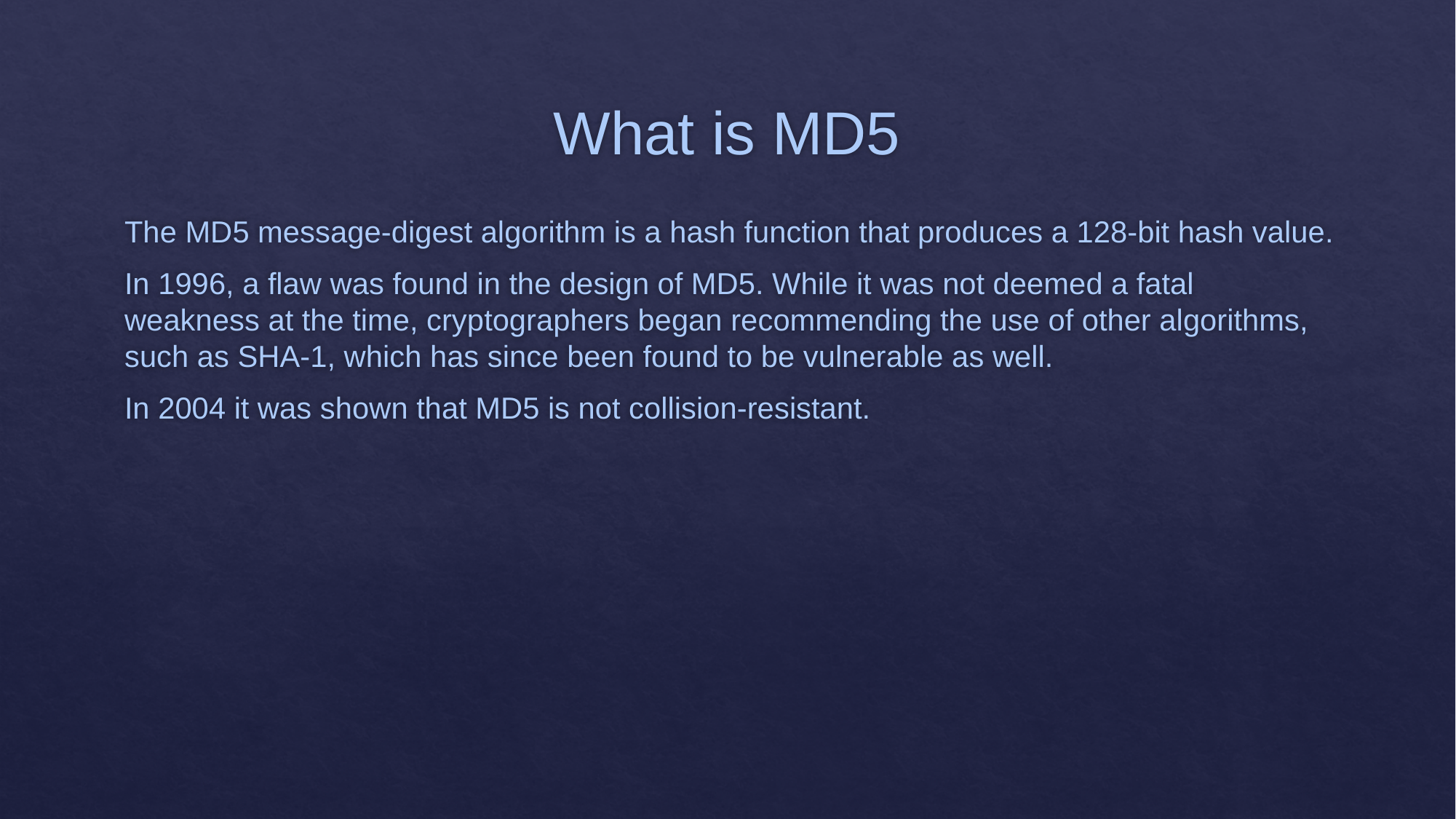

# What is MD5
The MD5 message-digest algorithm is a hash function that produces a 128-bit hash value.
In 1996, a flaw was found in the design of MD5. While it was not deemed a fatal weakness at the time, cryptographers began recommending the use of other algorithms, such as SHA-1, which has since been found to be vulnerable as well.
In 2004 it was shown that MD5 is not collision-resistant.